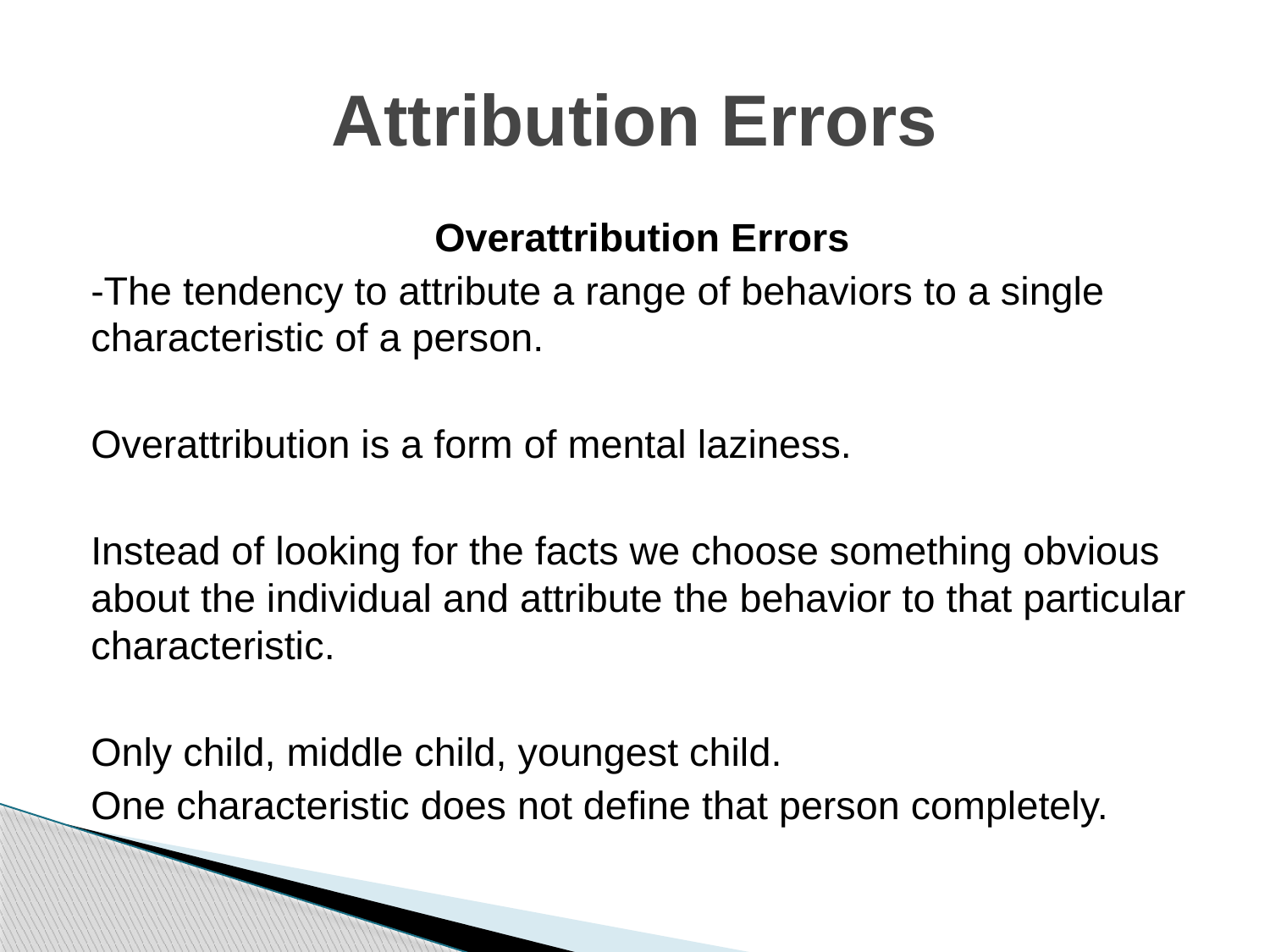

# Attribution Errors
Overattribution Errors
-The tendency to attribute a range of behaviors to a single characteristic of a person.

Overattribution is a form of mental laziness.

Instead of looking for the facts we choose something obvious about the individual and attribute the behavior to that particular characteristic.

Only child, middle child, youngest child.
One characteristic does not define that person completely.